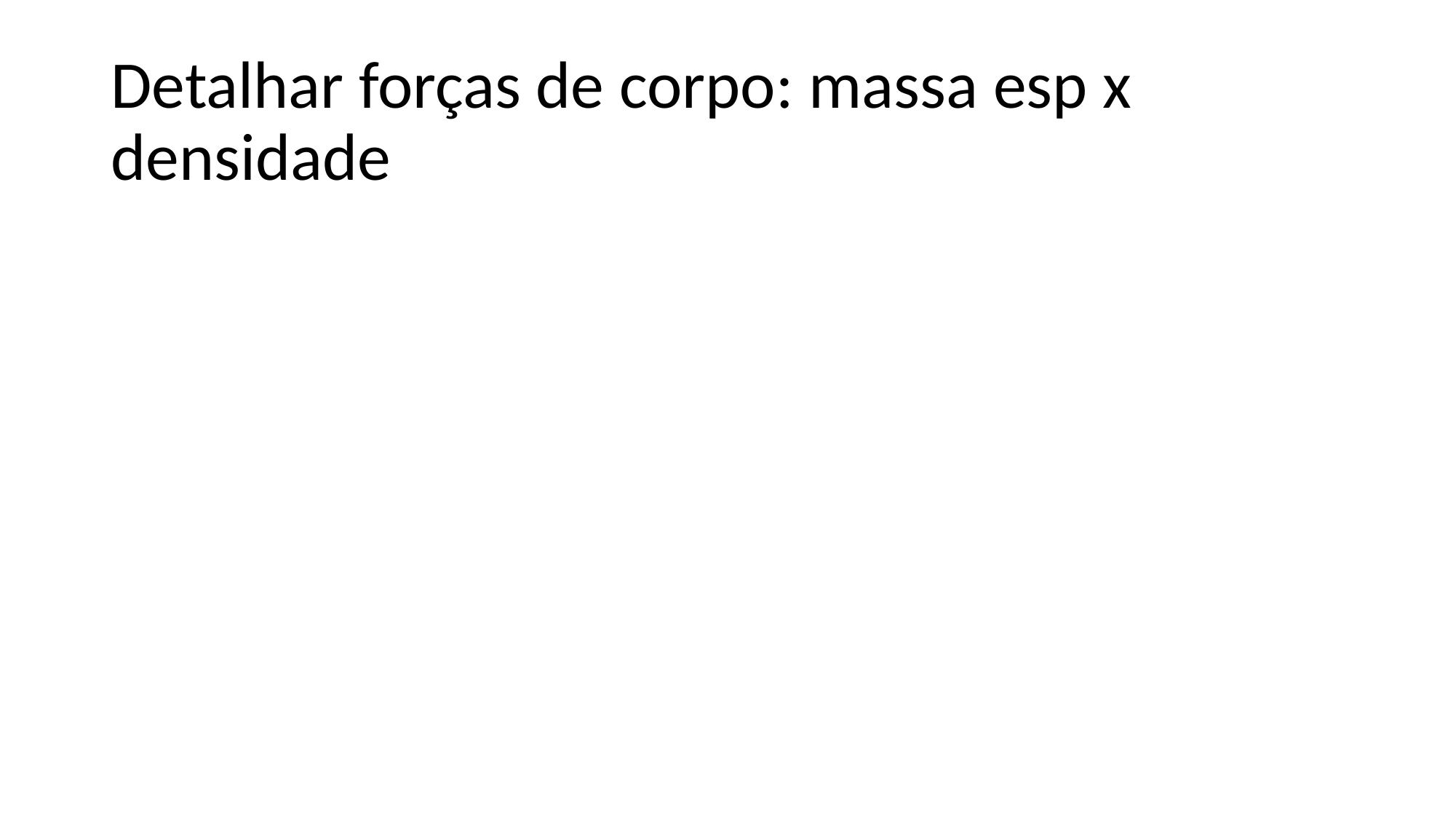

# Detalhar forças de corpo: massa esp x densidade